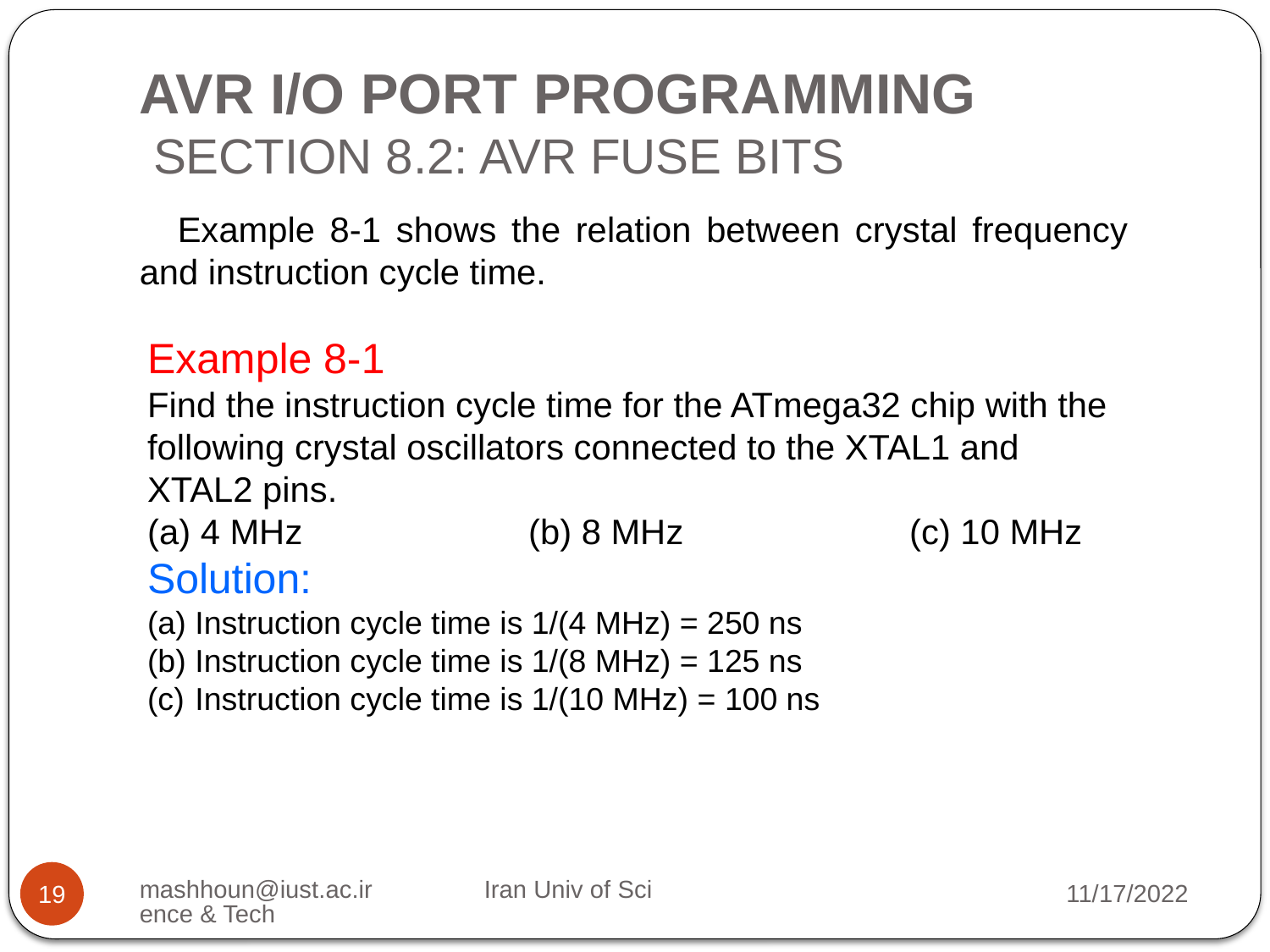

# AVR I/O PORT PROGRAMMING SECTION 8.2: AVR FUSE BITS
Example 8-1 shows the relation between crystal frequency and instruction cycle time.
Example 8-1
Find the instruction cycle time for the ATmega32 chip with the following crystal oscillators connected to the XTAL1 and XTAL2 pins.
(a) 4 MHz 		(b) 8 MHz 		(c) 10 MHz
Solution:
Instruction cycle time is 1/(4 MHz) = 250 ns
Instruction cycle time is 1/(8 MHz) = 125 ns
Instruction cycle time is 1/(10 MHz) = 100 ns
mashhoun@iust.ac.ir                Iran Univ of Science & Tech
11/17/2022
19